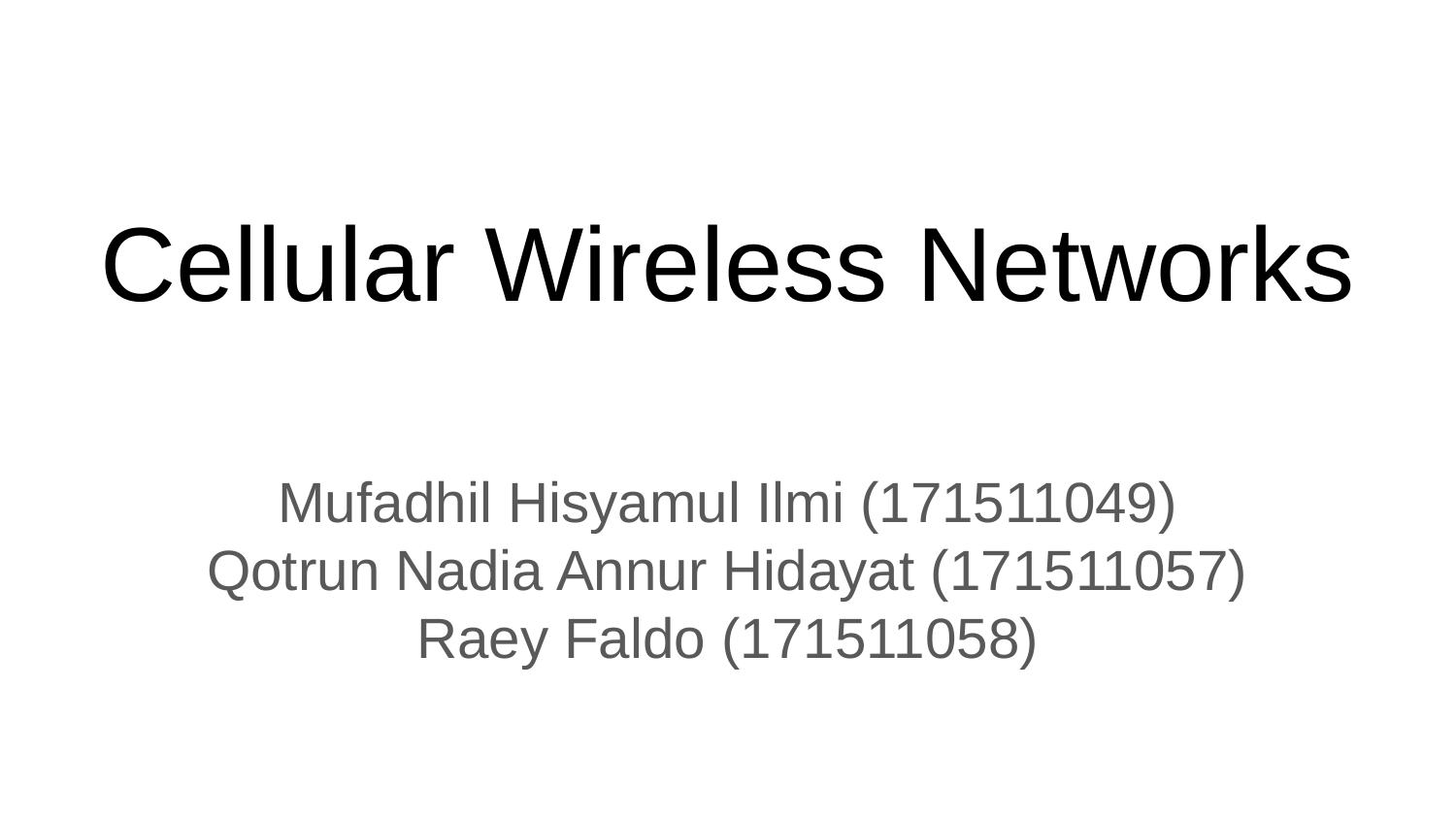

# Cellular Wireless Networks
Mufadhil Hisyamul Ilmi (171511049)
Qotrun Nadia Annur Hidayat (171511057)
Raey Faldo (171511058)